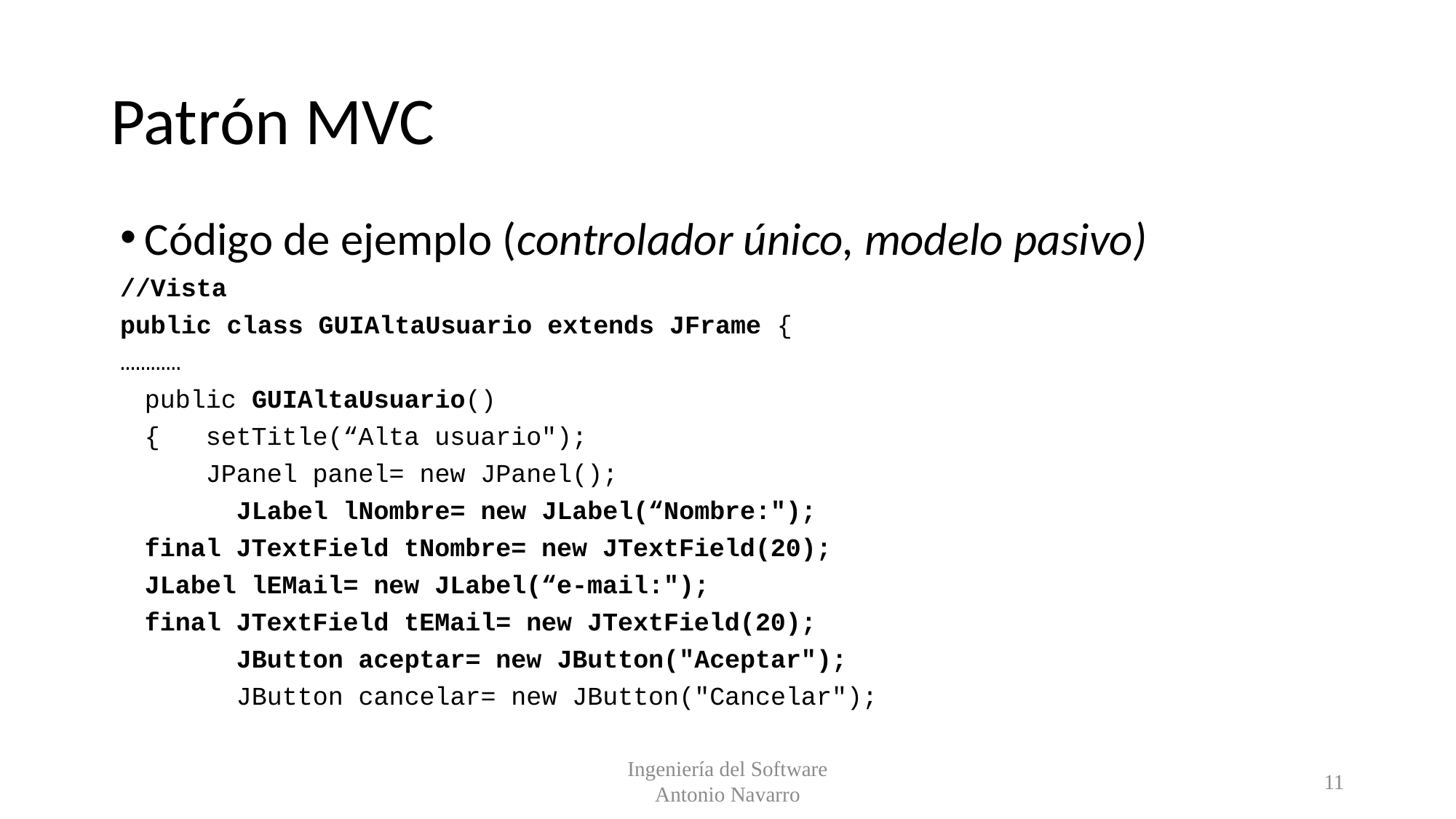

# Patrón MVC
Código de ejemplo (controlador único, modelo pasivo)
//Vista
public class GUIAltaUsuario extends JFrame {
…………
	public GUIAltaUsuario()
	{   setTitle(“Alta usuario");
	    JPanel panel= new JPanel();
   	JLabel lNombre= new JLabel(“Nombre:");
		final JTextField tNombre= new JTextField(20);
		JLabel lEMail= new JLabel(“e-mail:");
		final JTextField tEMail= new JTextField(20);
    	JButton aceptar= new JButton("Aceptar");
    	JButton cancelar= new JButton("Cancelar");

Ingeniería del Software
Antonio Navarro
11